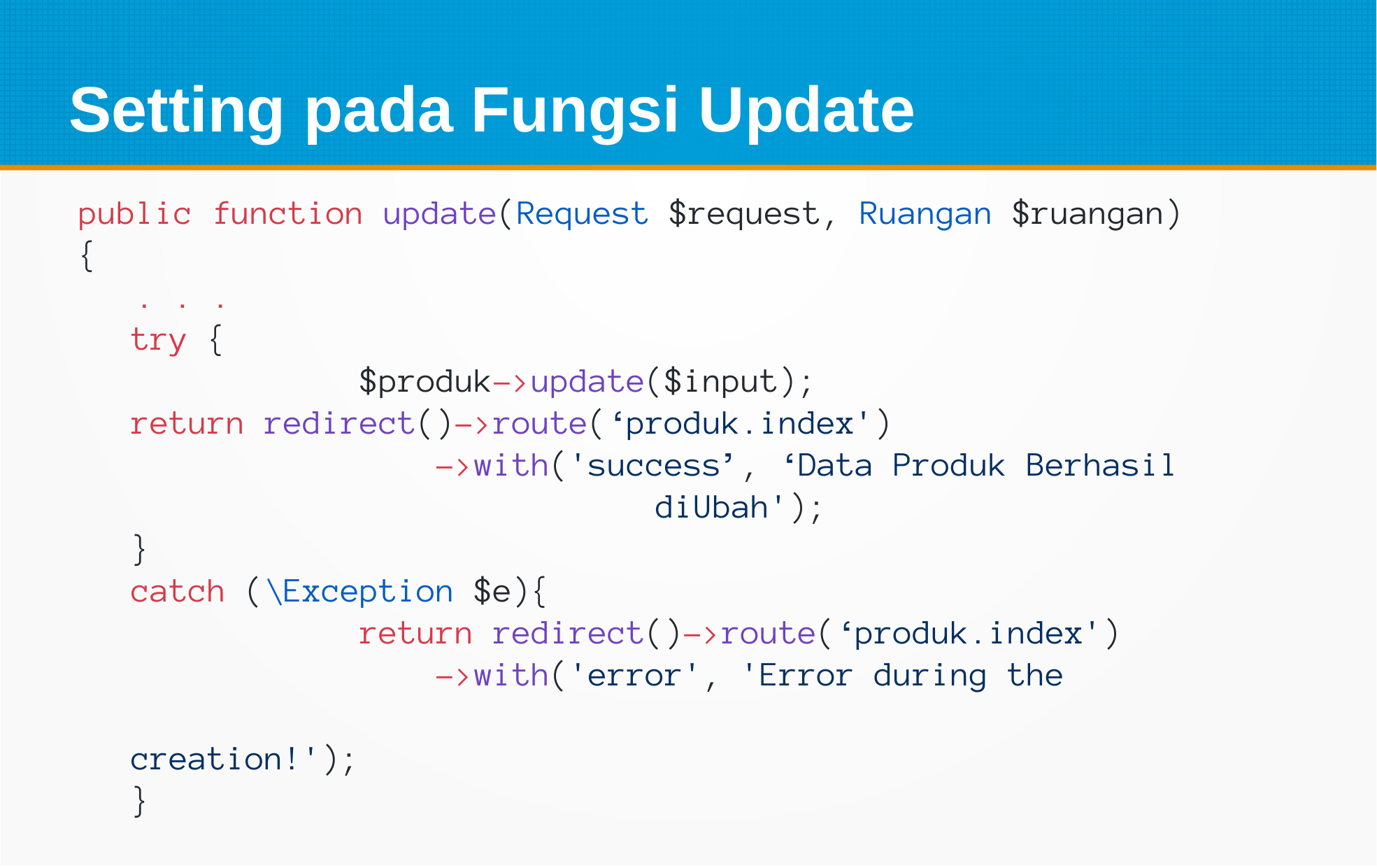

Setting pada Fungsi Update
public function update(Request $request, Ruangan $ruangan)
{
   . . .
try {
            $produk->update($input);
return redirect()->route(‘produk.index')
                ->with('success’, ‘Data Produk Berhasil
					diUbah');
}
catch (\Exception $e){
            return redirect()->route(‘produk.index')
                ->with('error', 'Error during the
									creation!');
}

}